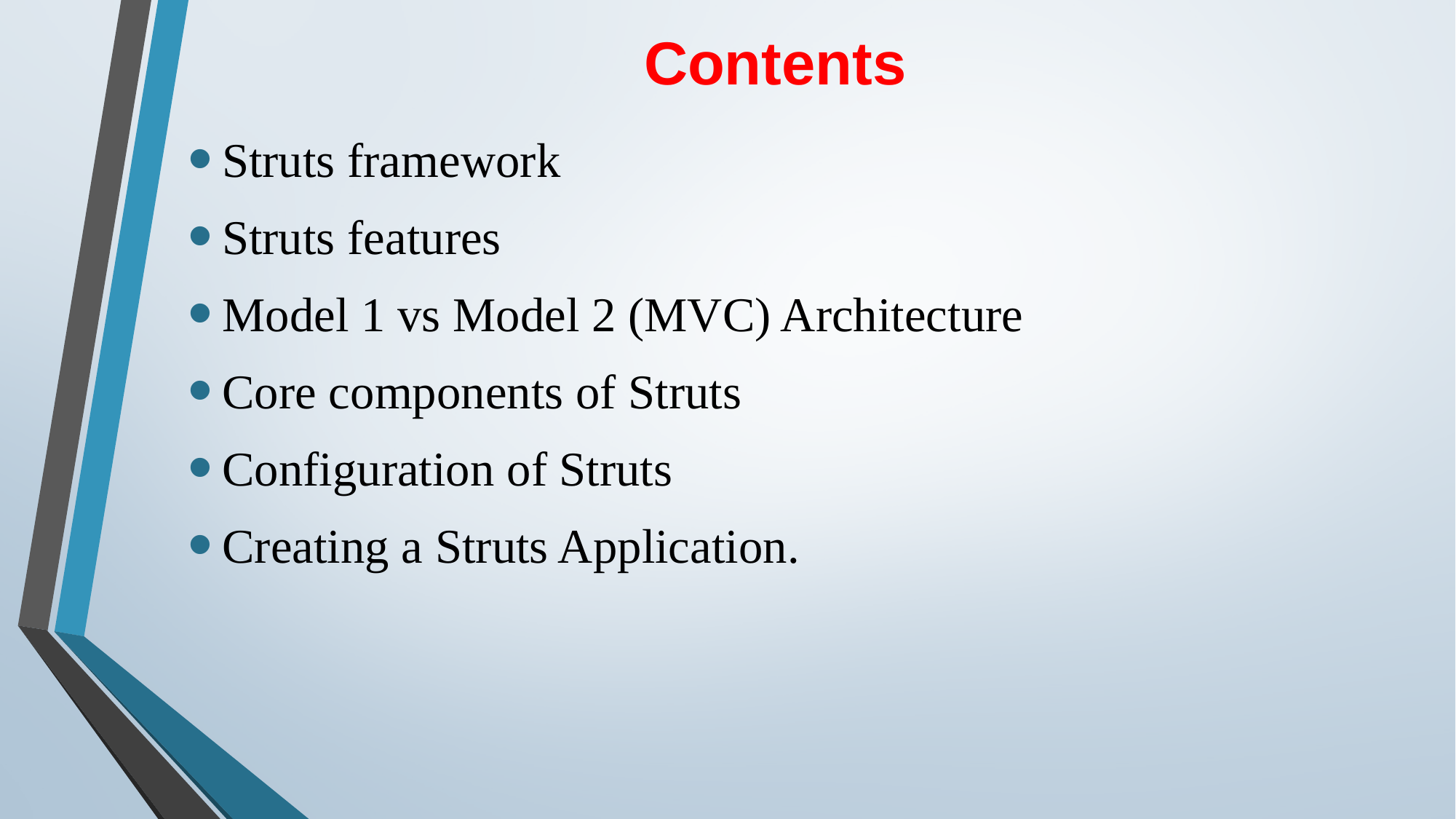

# Contents
Struts framework
Struts features
Model 1 vs Model 2 (MVC) Architecture
Core components of Struts
Configuration of Struts
Creating a Struts Application.